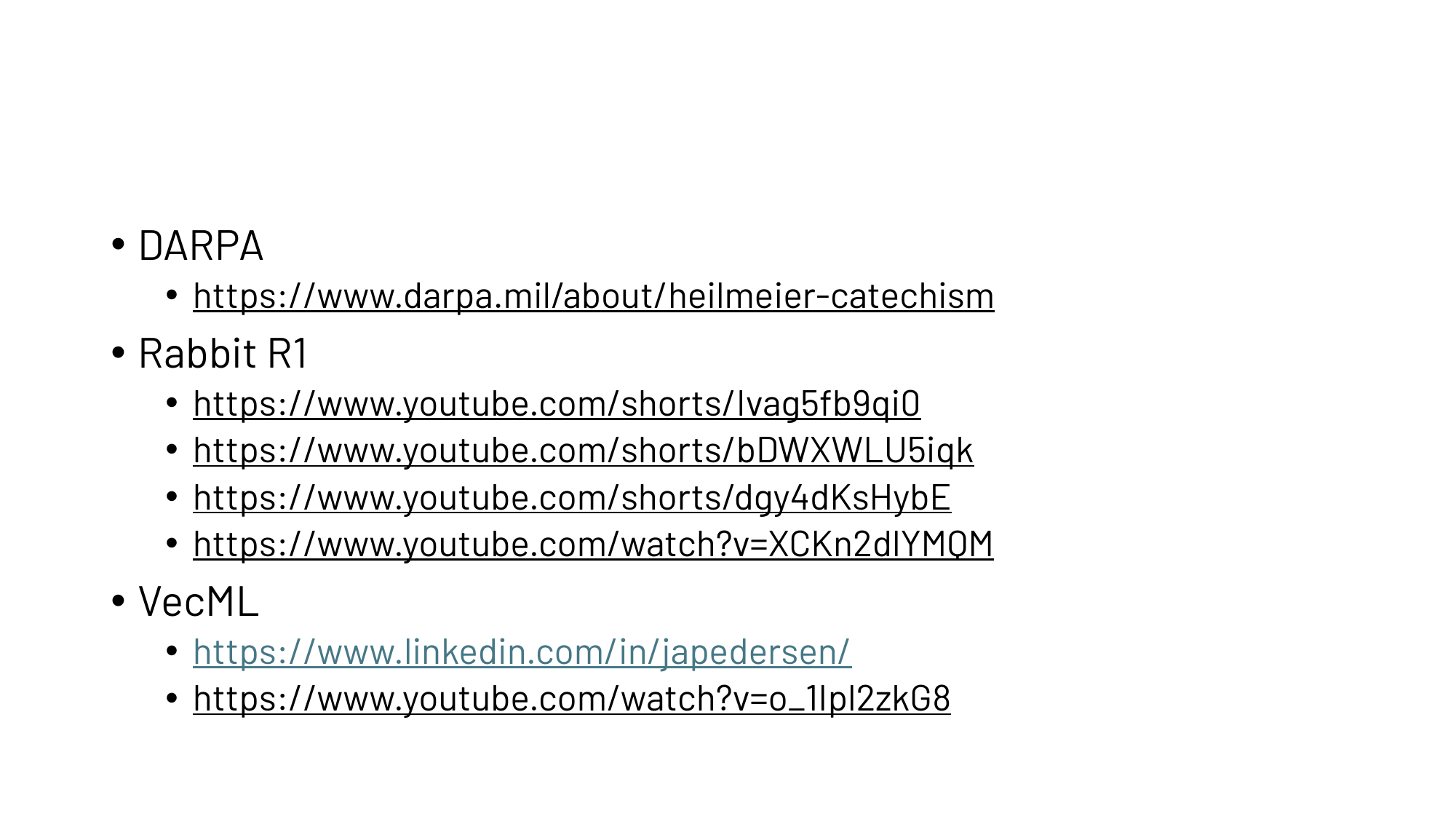

#
DARPA
https://www.darpa.mil/about/heilmeier-catechism
Rabbit R1
https://www.youtube.com/shorts/Ivag5fb9qi0
https://www.youtube.com/shorts/bDWXWLU5iqk
https://www.youtube.com/shorts/dgy4dKsHybE
https://www.youtube.com/watch?v=XCKn2dlYMQM
VecML
https://www.linkedin.com/in/japedersen/
https://www.youtube.com/watch?v=o_1Ipl2zkG8